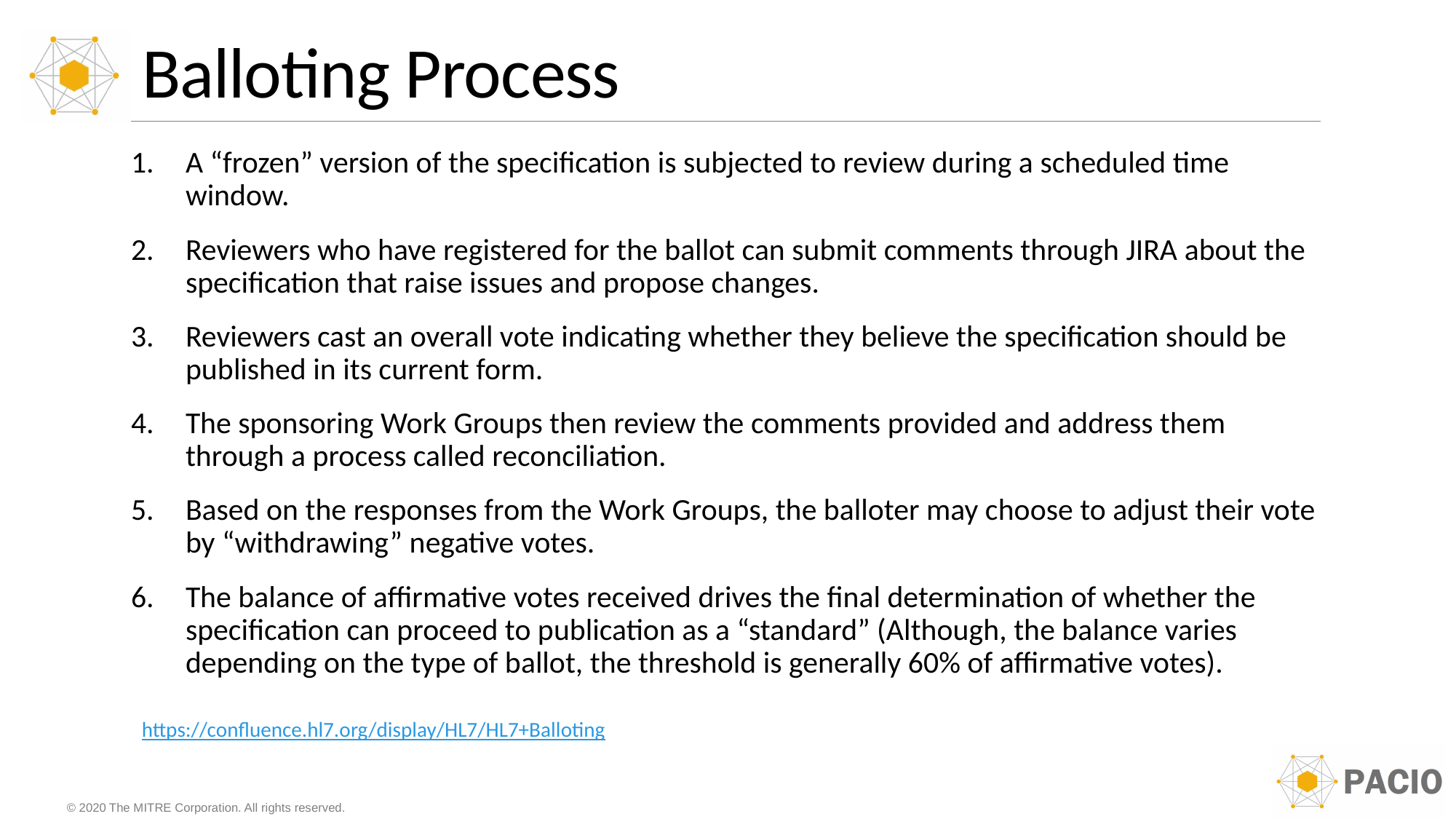

# Balloting Process
A “frozen” version of the specification is subjected to review during a scheduled time window.
Reviewers who have registered for the ballot can submit comments through JIRA about the specification that raise issues and propose changes.
Reviewers cast an overall vote indicating whether they believe the specification should be published in its current form.
The sponsoring Work Groups then review the comments provided and address them through a process called reconciliation.
Based on the responses from the Work Groups, the balloter may choose to adjust their vote by “withdrawing” negative votes.
The balance of affirmative votes received drives the final determination of whether the specification can proceed to publication as a “standard” (Although, the balance varies depending on the type of ballot, the threshold is generally 60% of affirmative votes).
https://confluence.hl7.org/display/HL7/HL7+Balloting